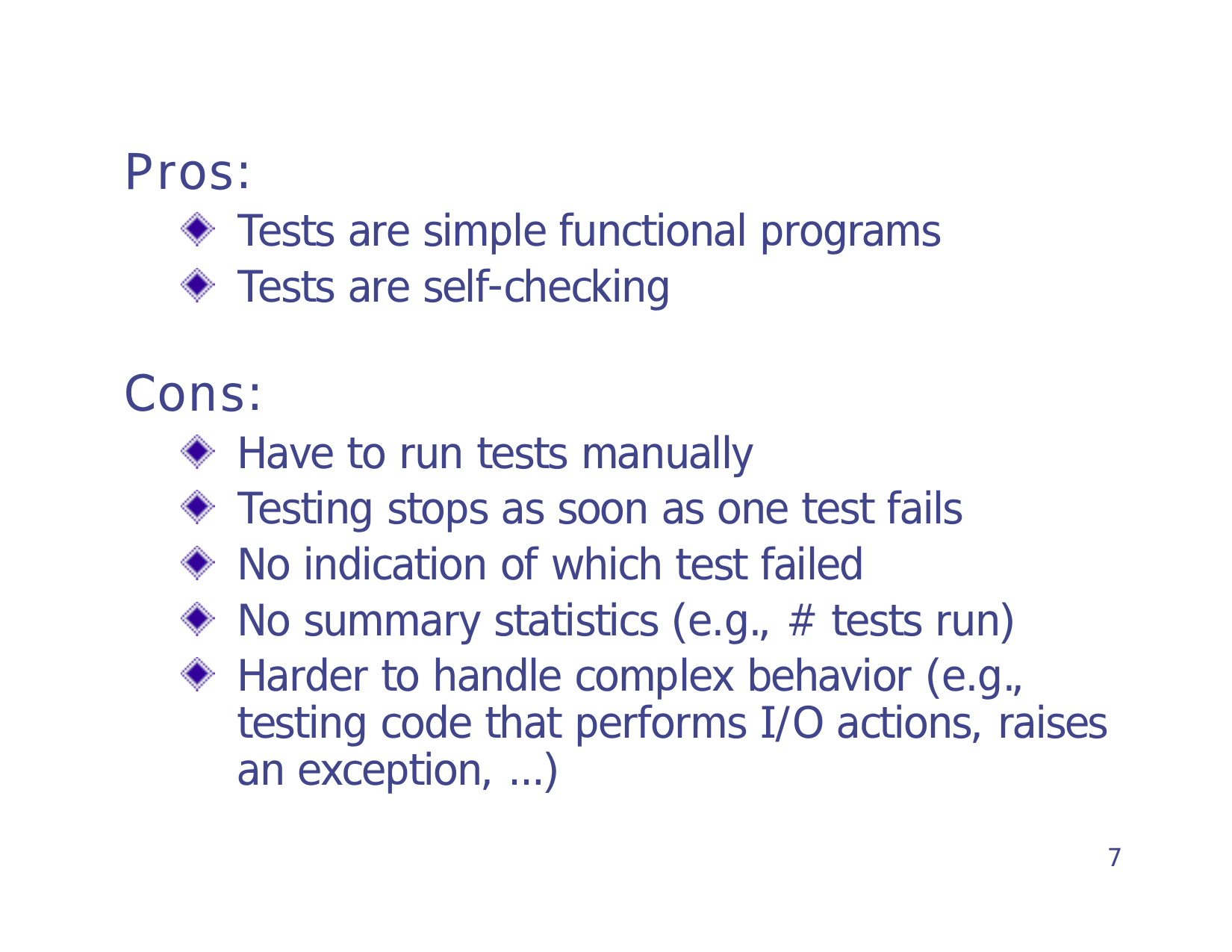

Pros:
Tests are simple functional programs
Tests are self-checking
Cons:
Have to run tests manually
Testing stops as soon as one test fails
No indication of which test failed
No summary statistics (e.g., # tests run)
Harder to handle complex behavior (e.g., testing code that performs I/O actions, raises an exception, …)
7